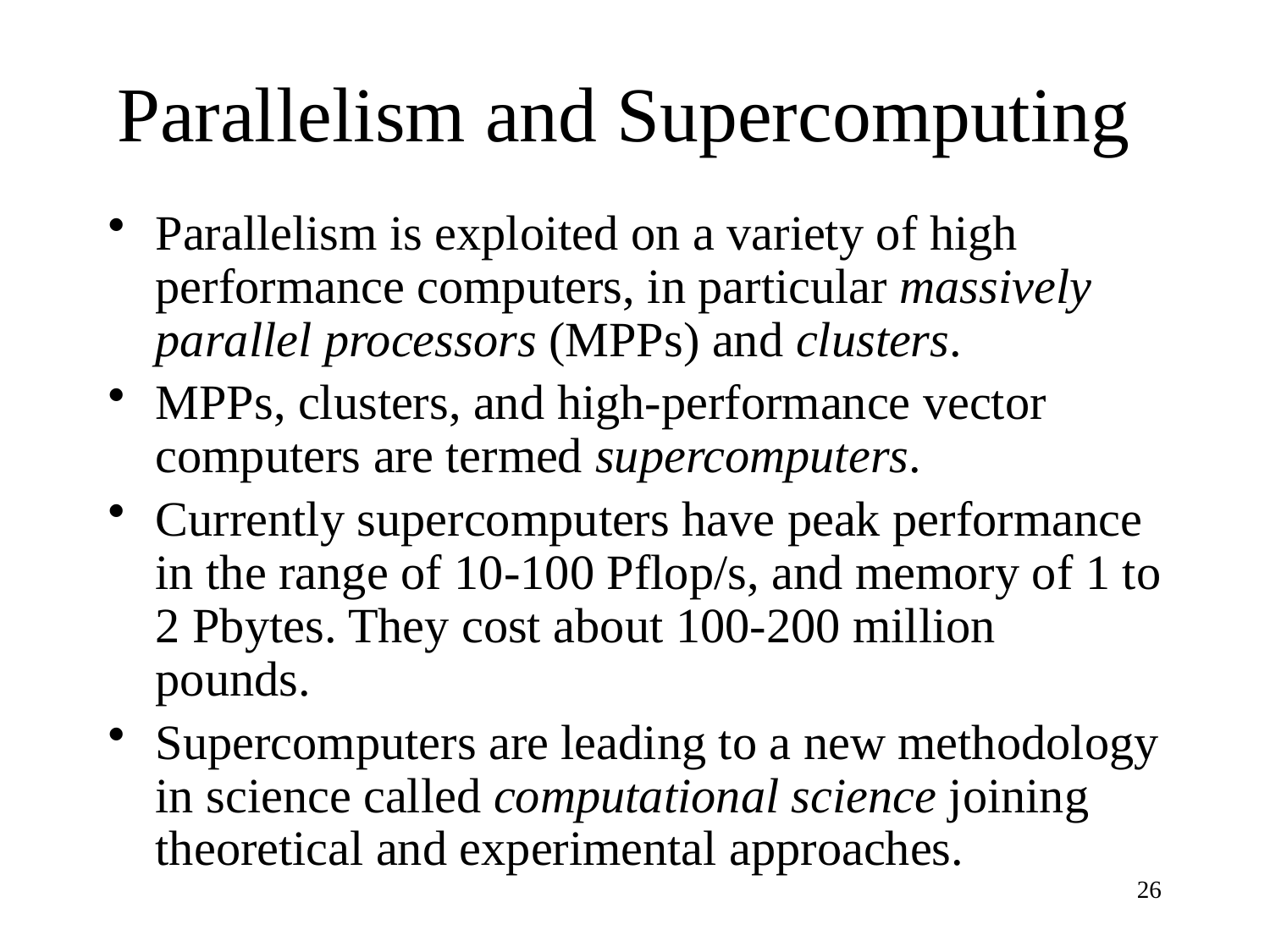

# Parallelism and Supercomputing
Parallelism is exploited on a variety of high performance computers, in particular massively parallel processors (MPPs) and clusters.
MPPs, clusters, and high-performance vector computers are termed supercomputers.
Currently supercomputers have peak performance in the range of 10-100 Pflop/s, and memory of 1 to 2 Pbytes. They cost about 100-200 million pounds.
Supercomputers are leading to a new methodology in science called computational science joining theoretical and experimental approaches.
26